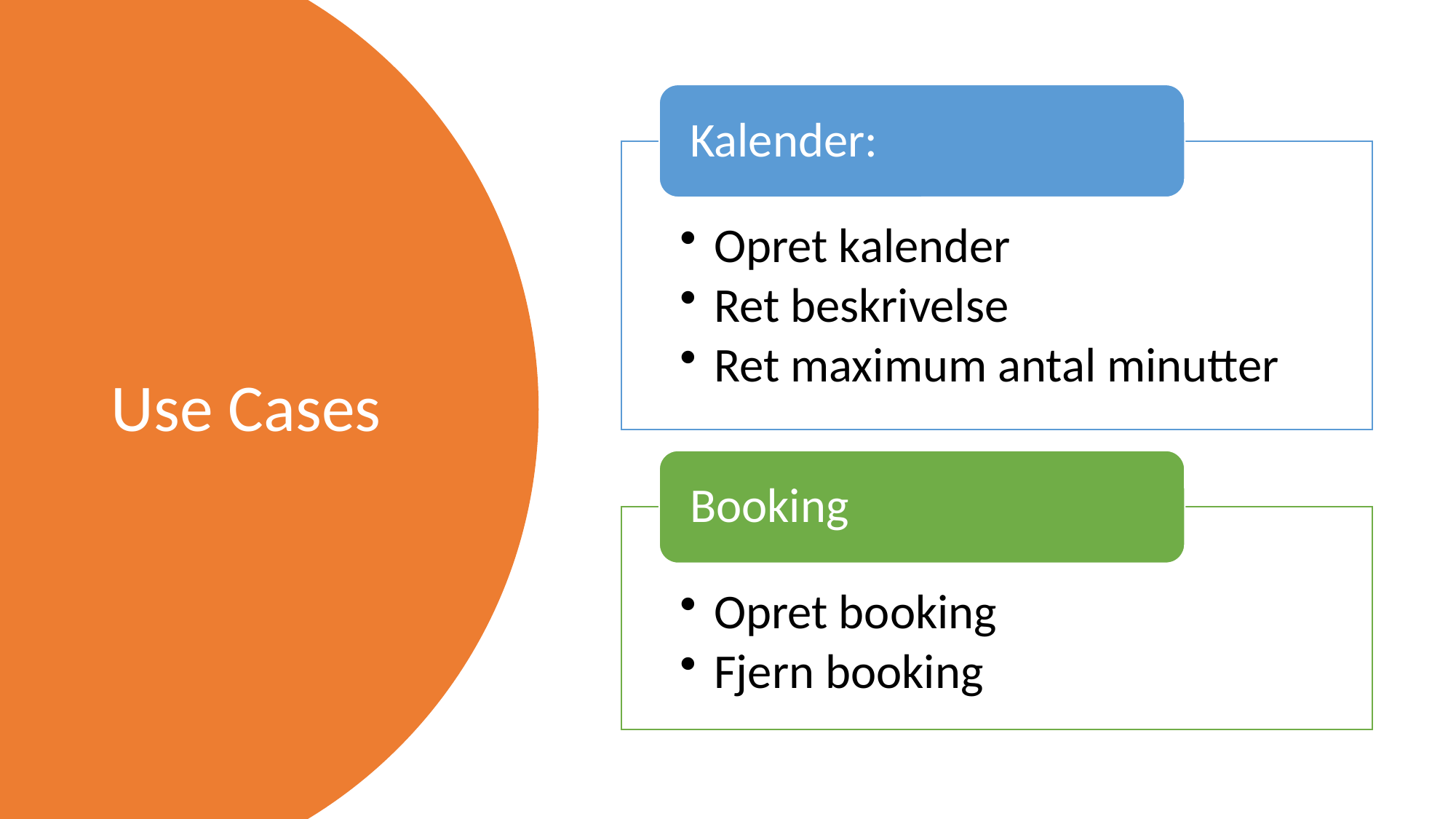

Opret kalender
Ret beskrivelse
Ret maximum antal minutter
Kalender:
Opret booking
Fjern booking
Booking
# Use Cases